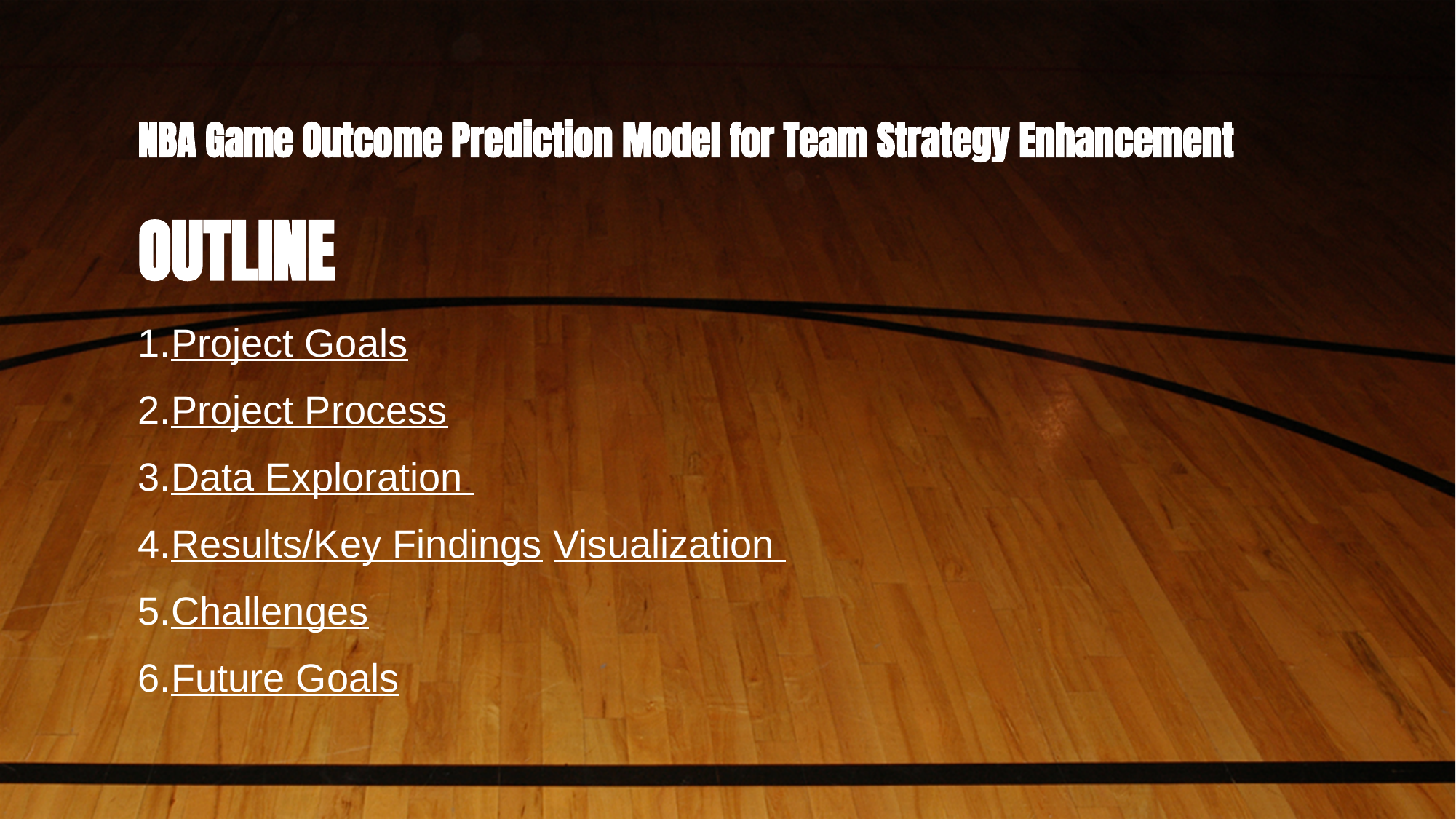

# NBA Game Outcome Prediction Model for Team Strategy Enhancement
OUTLINE
Project Goals
Project Process
Data Exploration
Results/Key Findings Visualization
Challenges
Future Goals